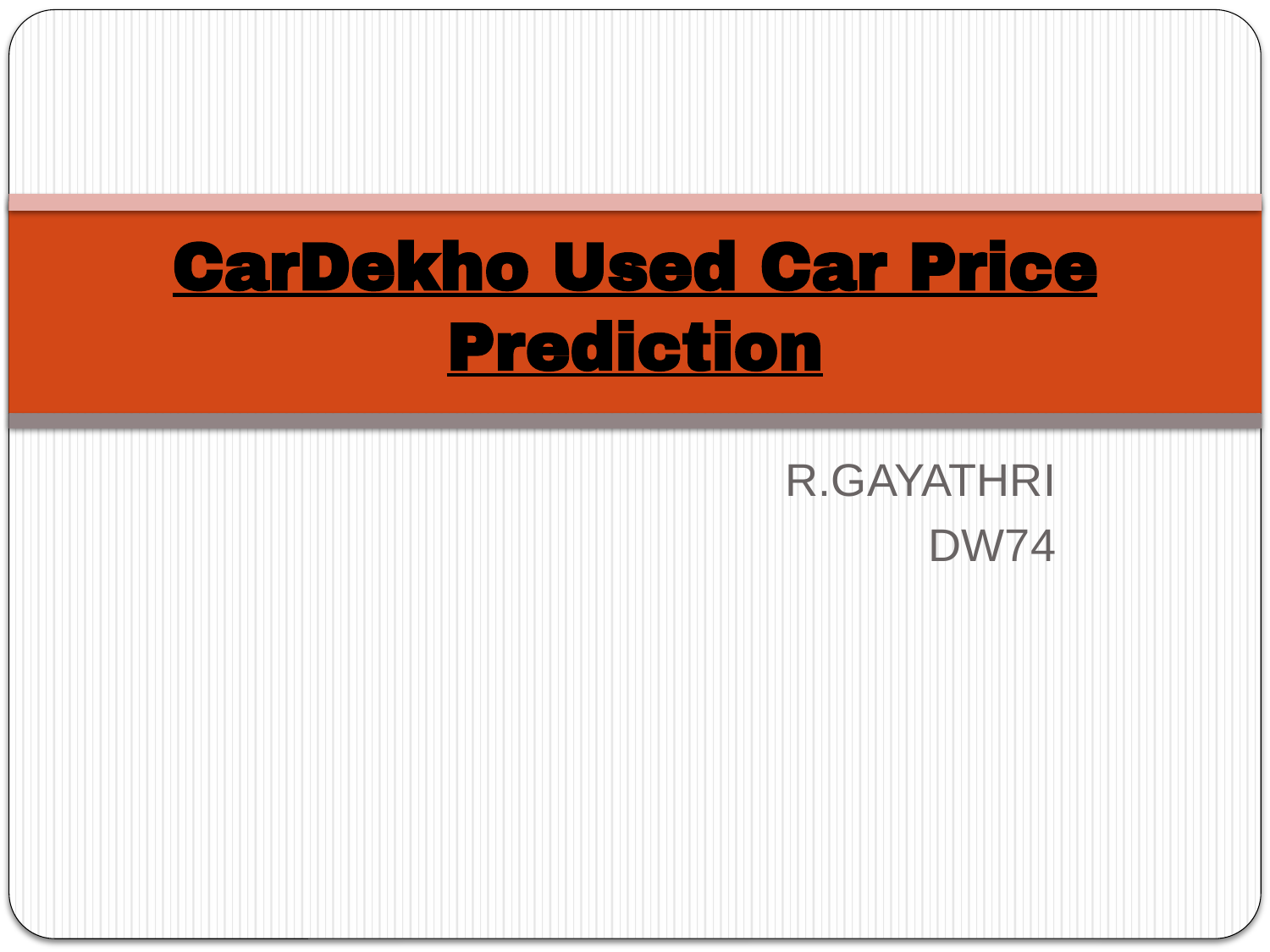

# CarDekho Used Car Price Prediction
R.GAYATHRI
DW74